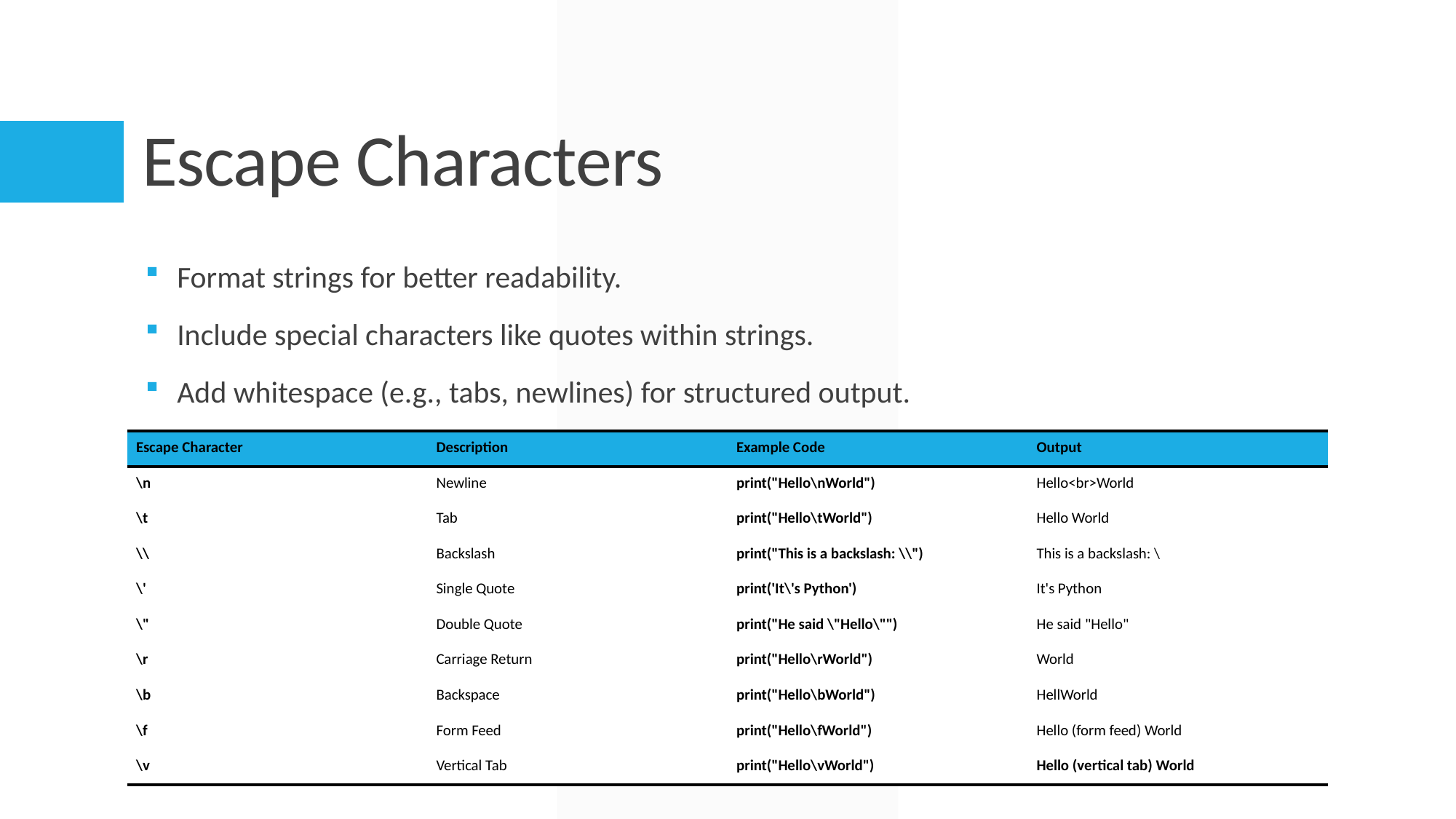

# Escape Characters

Format strings for better readability.
Include special characters like quotes within strings.
Add whitespace (e.g., tabs, newlines) for structured output.
| Escape Character | Description | Example Code | Output |
| --- | --- | --- | --- |
| \n | Newline | print("Hello\nWorld") | Hello<br>World |
| \t | Tab | print("Hello\tWorld") | Hello World |
| \\ | Backslash | print("This is a backslash: \\") | This is a backslash: \ |
| \' | Single Quote | print('It\'s Python') | It's Python |
| \" | Double Quote | print("He said \"Hello\"") | He said "Hello" |
| \r | Carriage Return | print("Hello\rWorld") | World |
| \b | Backspace | print("Hello\bWorld") | HellWorld |
| \f | Form Feed | print("Hello\fWorld") | Hello (form feed) World |
| \v | Vertical Tab | print("Hello\vWorld") | Hello (vertical tab) World |